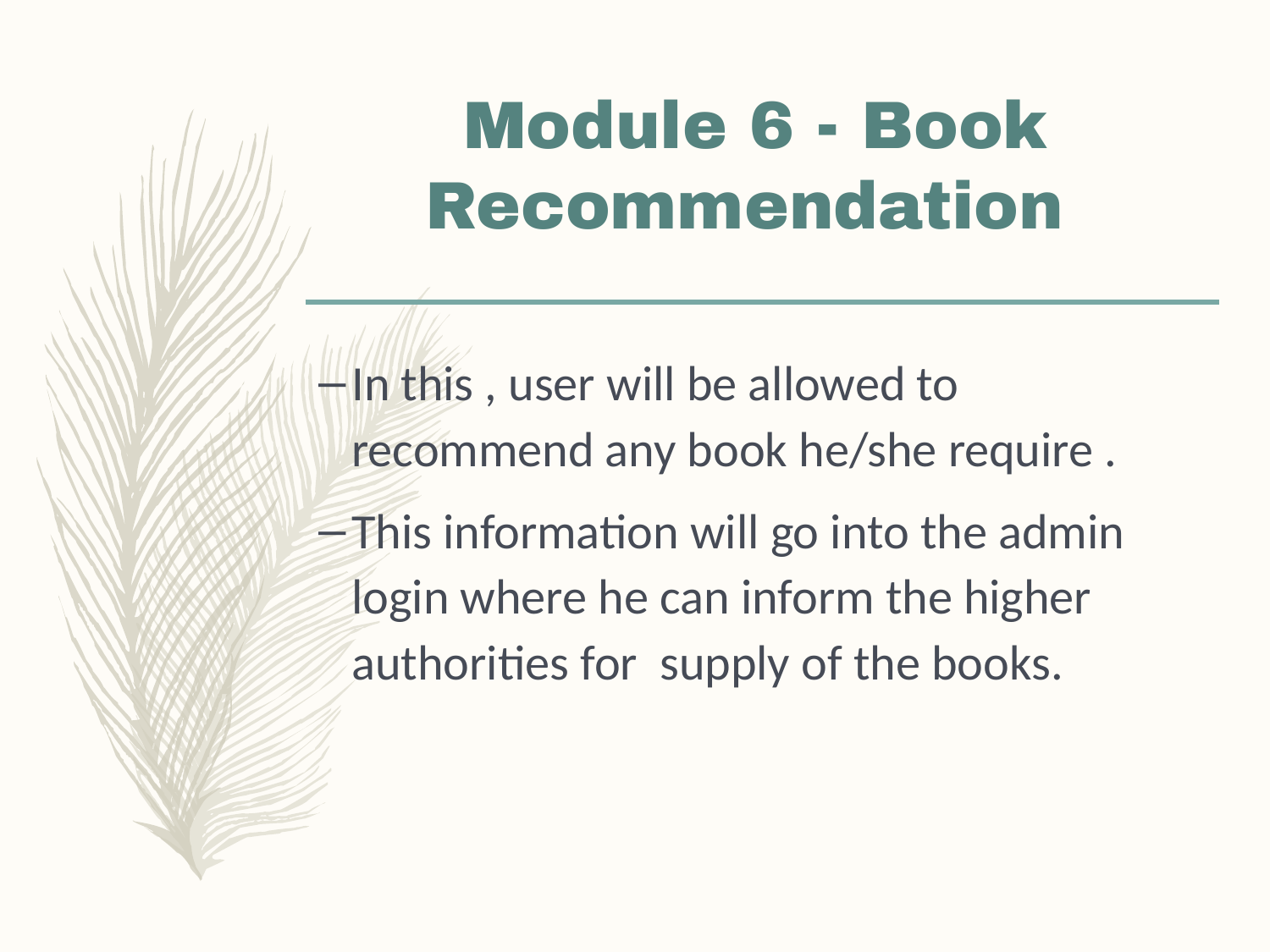

# Module 6 - Book Recommendation
In this , user will be allowed to recommend any book he/she require .
This information will go into the admin login where he can inform the higher authorities for  supply of the books.